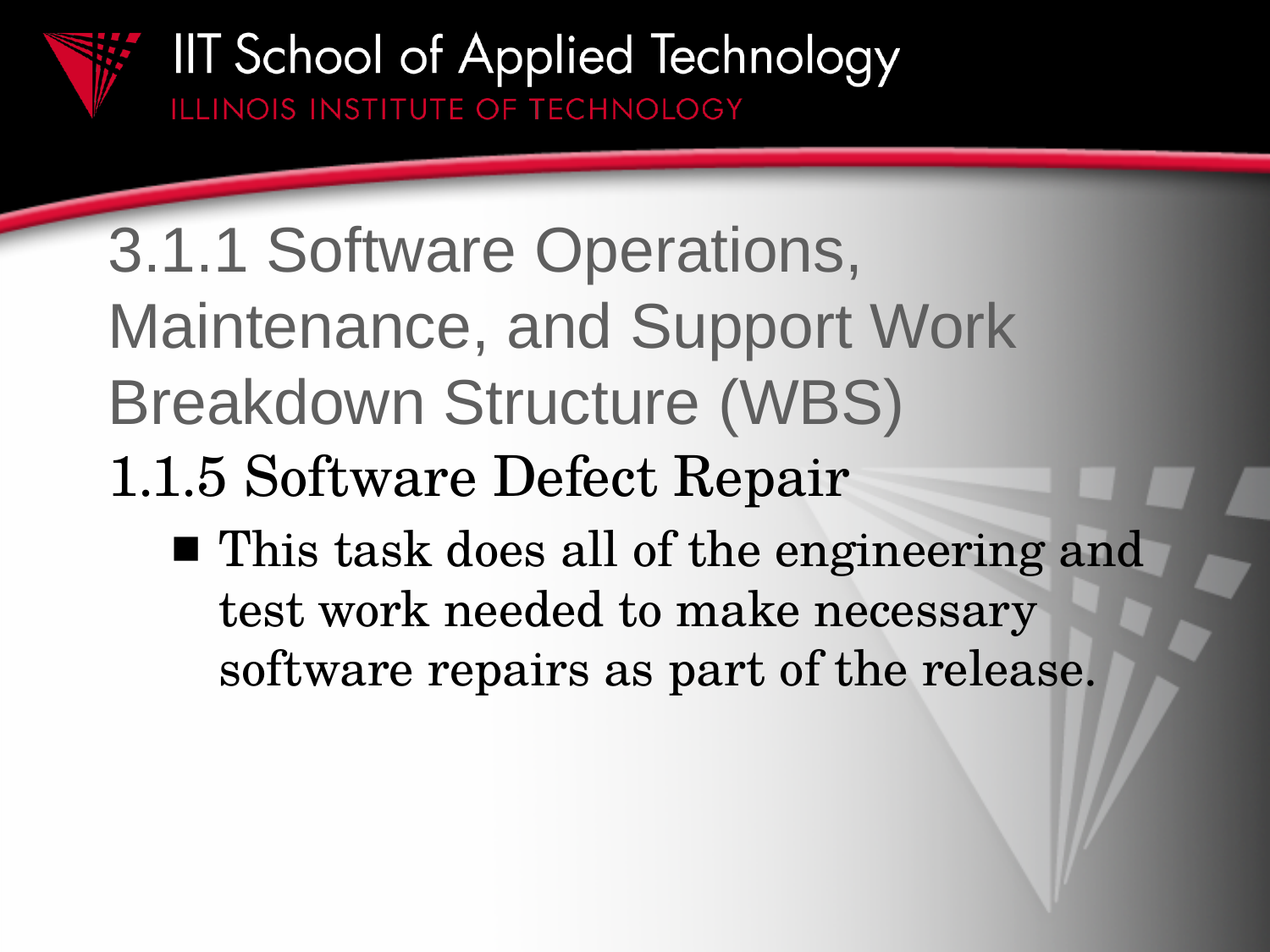

# 3.1.1 Software Operations, Maintenance, and Support Work Breakdown Structure (WBS)
1.1.5 Software Defect Repair
This task does all of the engineering and test work needed to make necessary software repairs as part of the release.